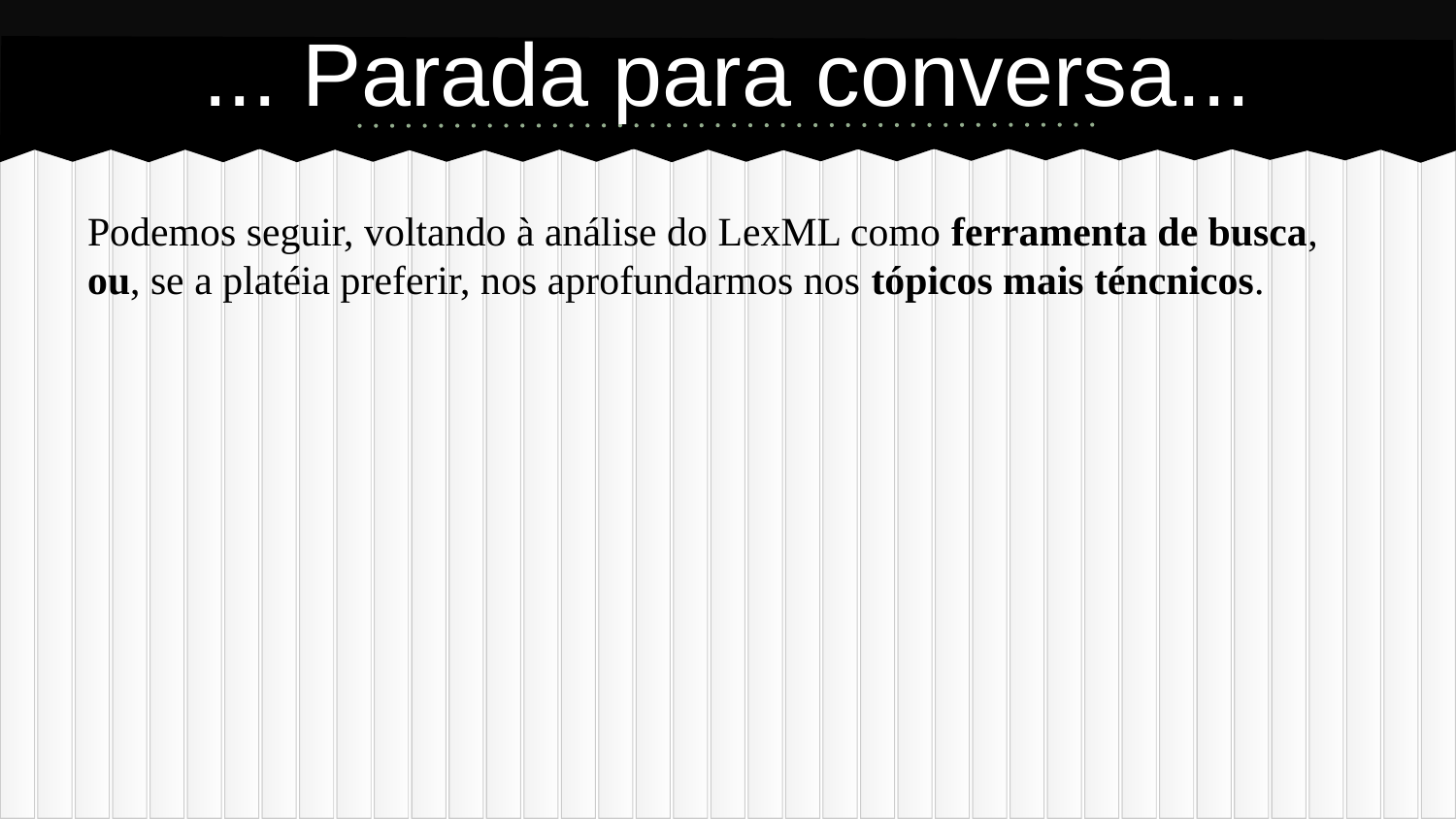

# ... Parada para conversa...
Podemos seguir, voltando à análise do LexML como ferramenta de busca, ou, se a platéia preferir, nos aprofundarmos nos tópicos mais téncnicos.